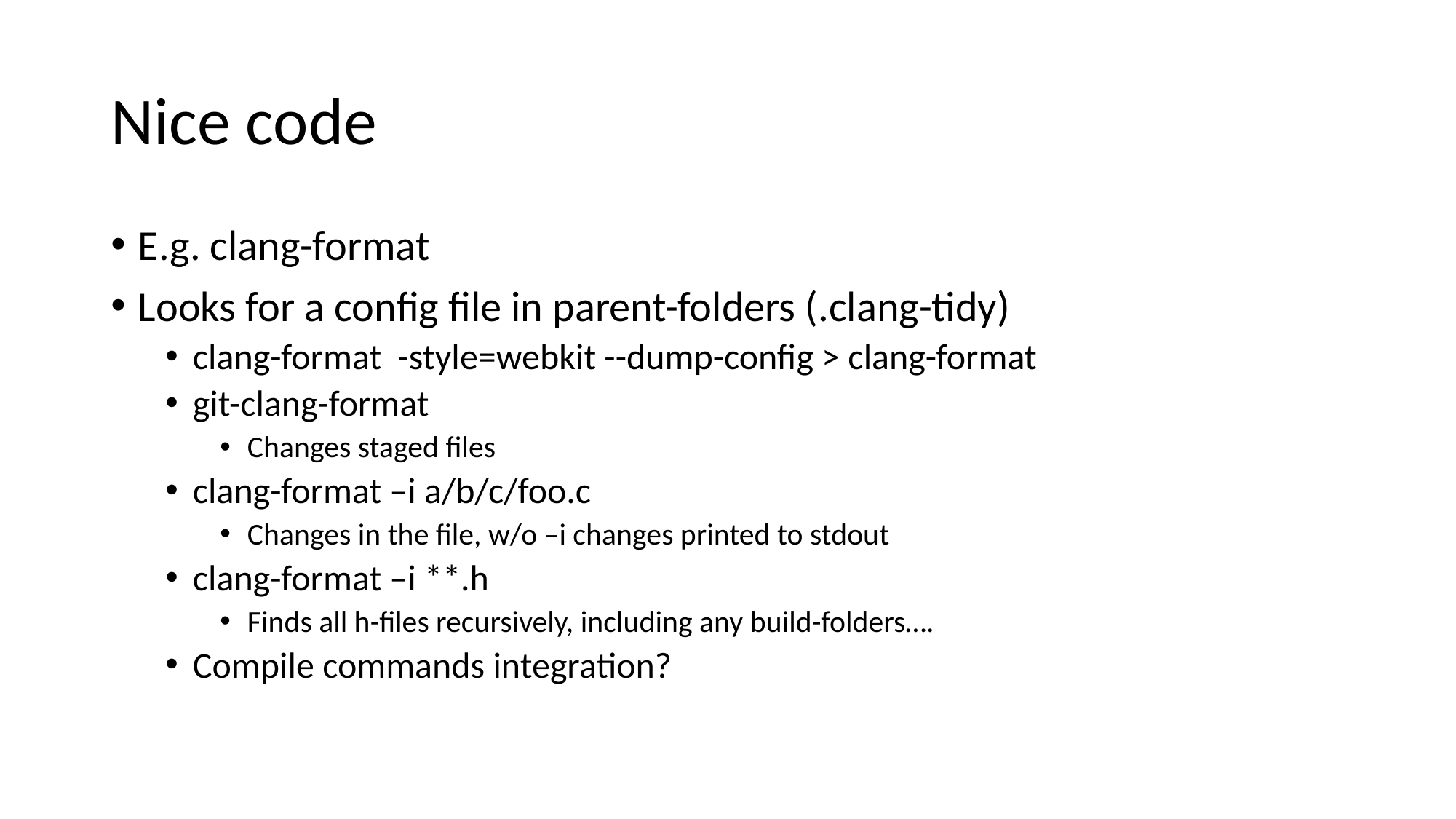

# Nice code
E.g. clang-format
Looks for a config file in parent-folders (.clang-tidy)
clang-format  -style=webkit --dump-config > clang-format
git-clang-format
Changes staged files
clang-format –i a/b/c/foo.c
Changes in the file, w/o –i changes printed to stdout
clang-format –i **.h
Finds all h-files recursively, including any build-folders….
Compile commands integration?